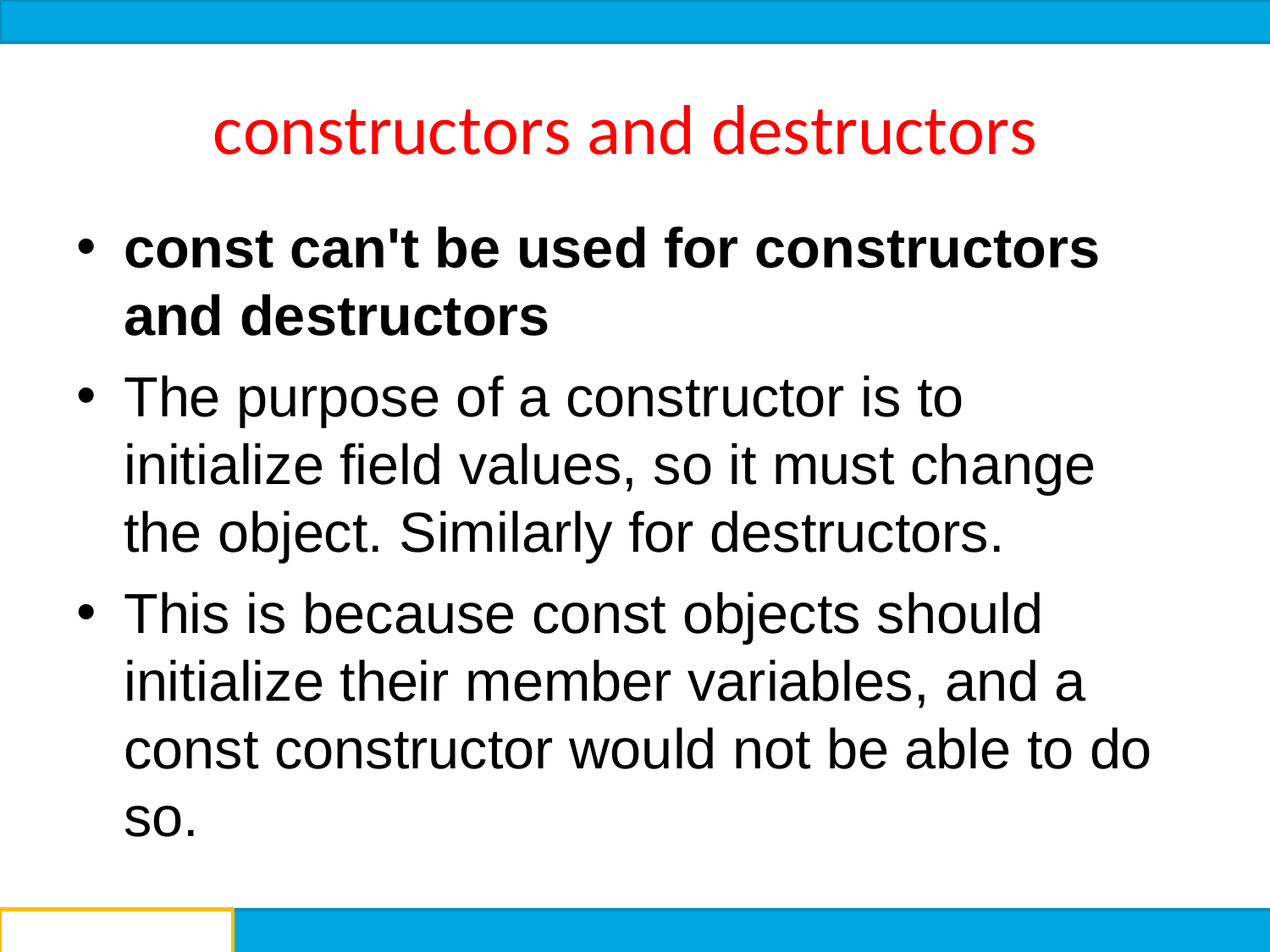

# constructors and destructors
const can't be used for constructors and destructors
The purpose of a constructor is to initialize field values, so it must change the object. Similarly for destructors.
This is because const objects should initialize their member variables, and a const constructor would not be able to do so.